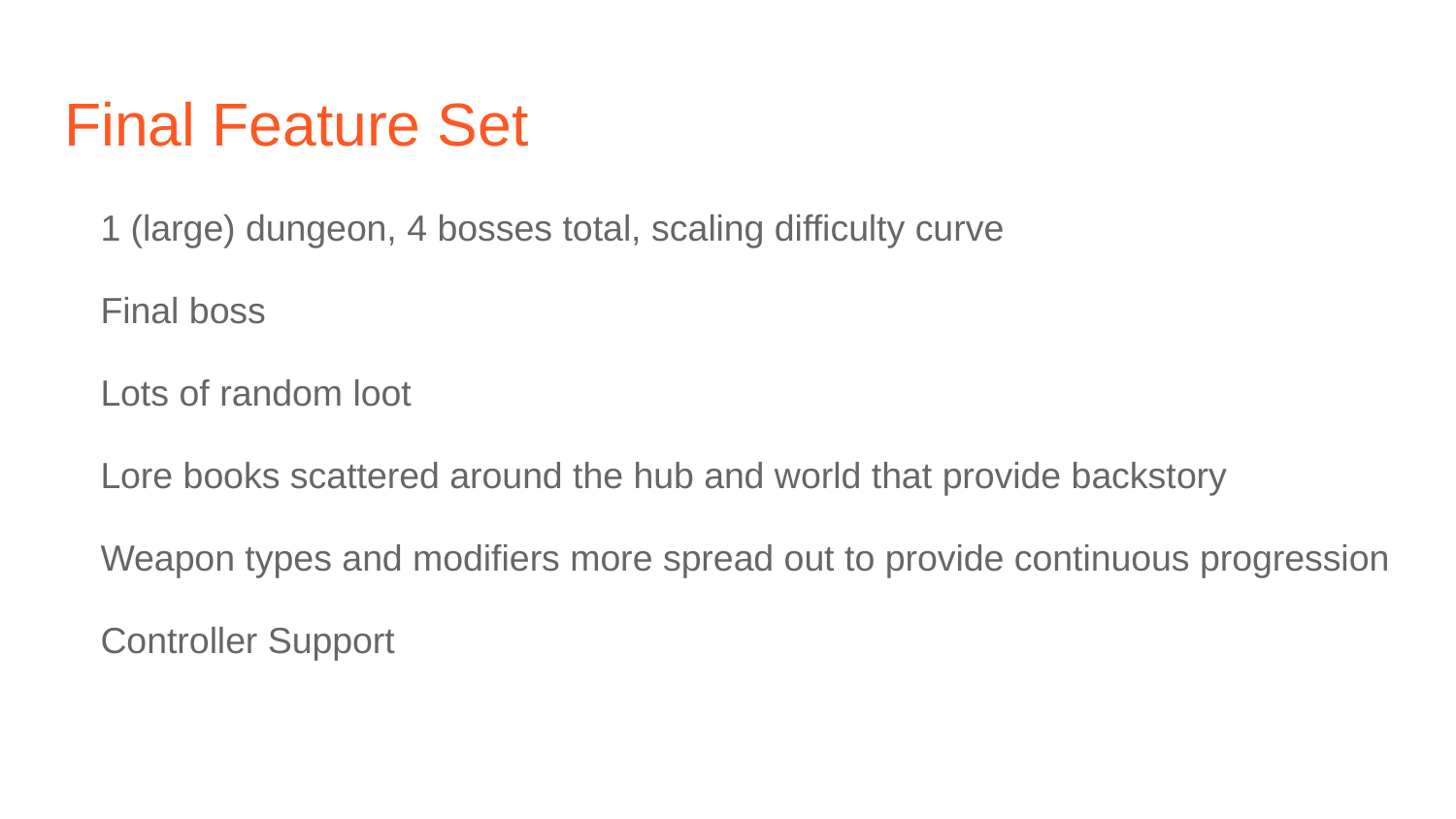

# Final Feature Set
1 (large) dungeon, 4 bosses total, scaling difficulty curve
Final boss
Lots of random loot
Lore books scattered around the hub and world that provide backstory
Weapon types and modifiers more spread out to provide continuous progression
Controller Support